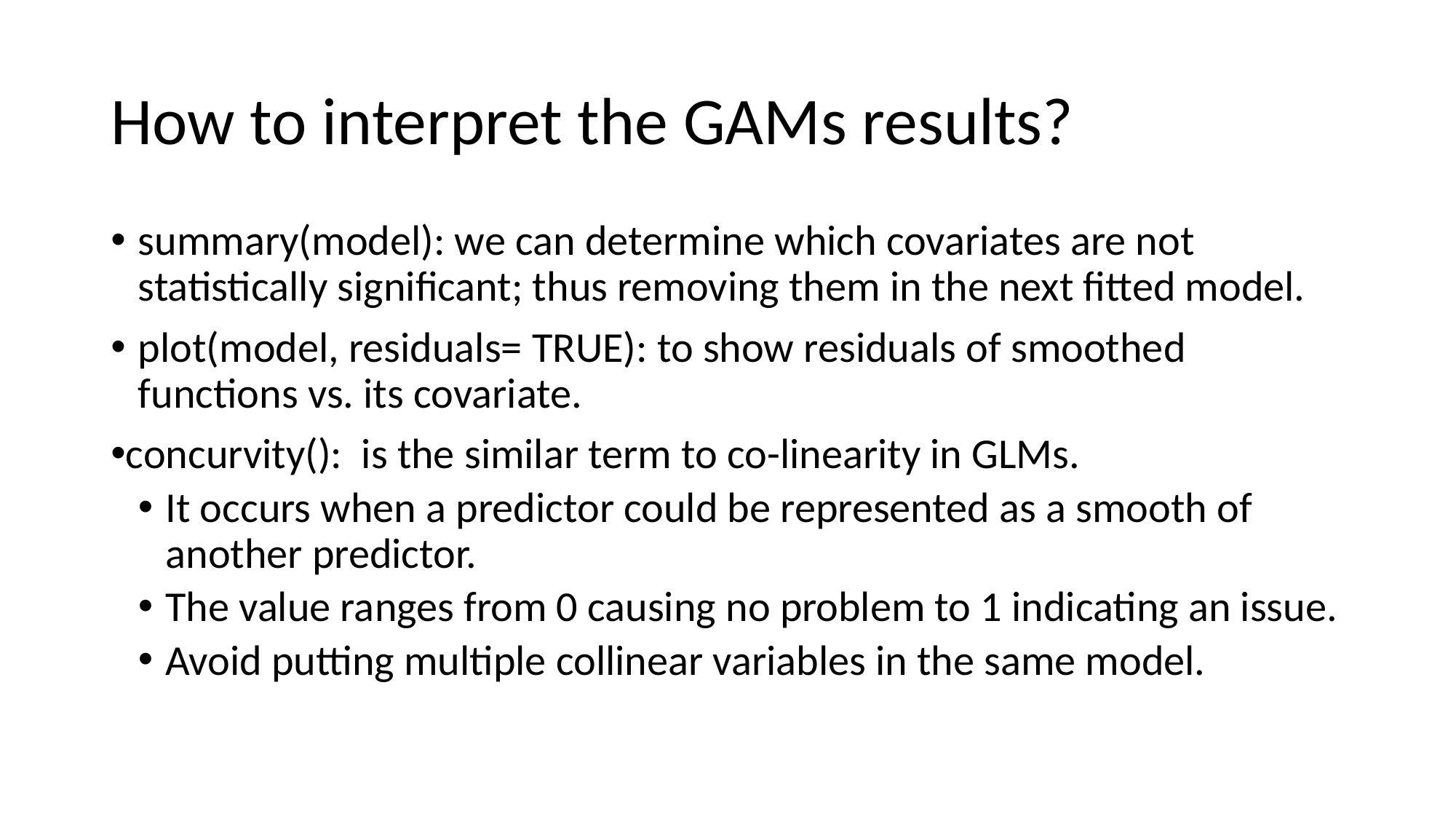

# How to interpret the GAMs results?
summary(model): we can determine which covariates are not statistically significant; thus removing them in the next fitted model.
plot(model, residuals= TRUE): to show residuals of smoothed functions vs. its covariate.
concurvity():  is the similar term to co-linearity in GLMs.
It occurs when a predictor could be represented as a smooth of another predictor.
The value ranges from 0 causing no problem to 1 indicating an issue.
Avoid putting multiple collinear variables in the same model.